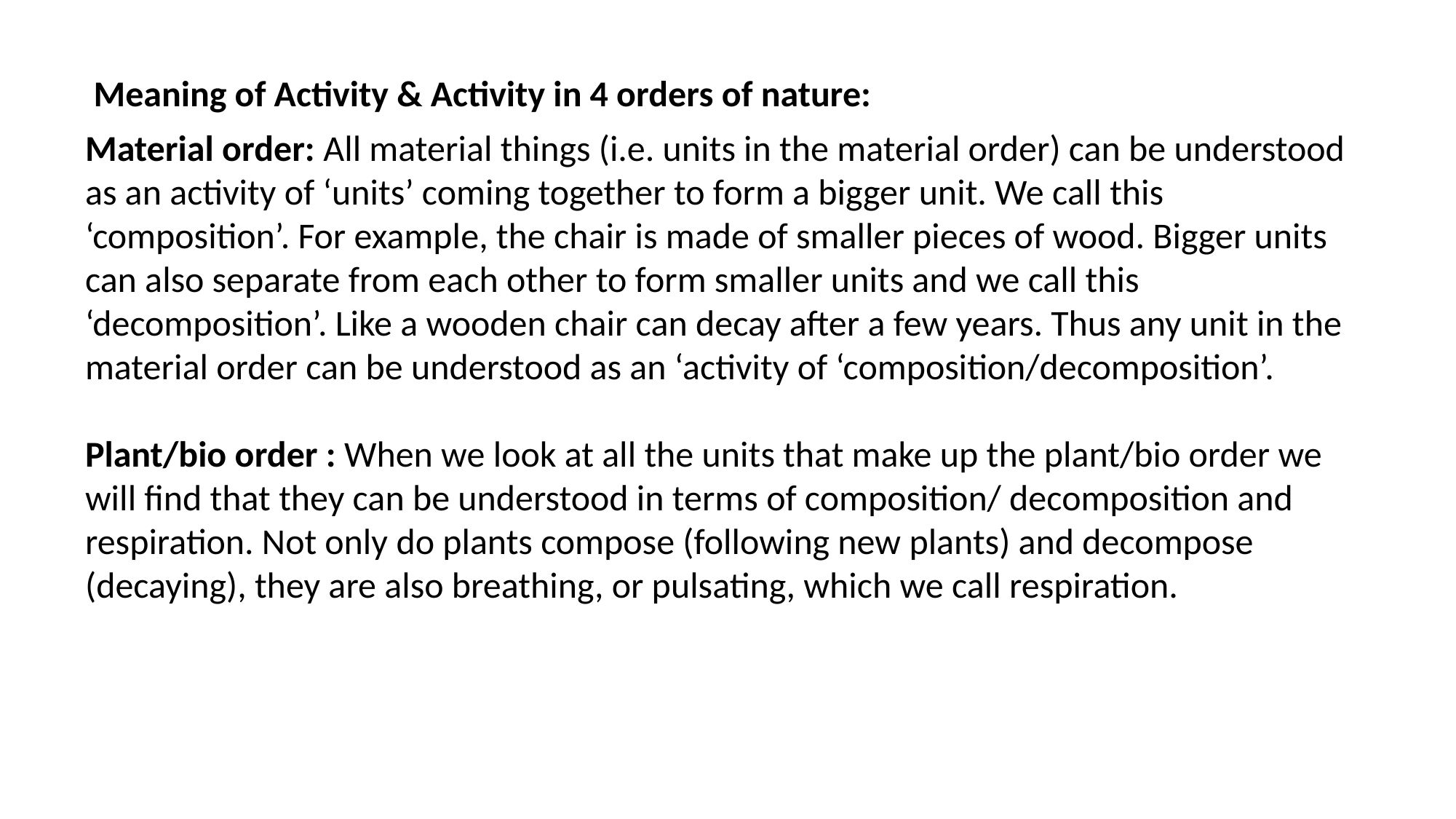

Meaning of Activity & Activity in 4 orders of nature:

Material order: All material things (i.e. units in the material order) can be understood as an activity of ‘units’ coming together to form a bigger unit. We call this ‘composition’. For example, the chair is made of smaller pieces of wood. Bigger units can also separate from each other to form smaller units and we call this ‘decomposition’. Like a wooden chair can decay after a few years. Thus any unit in the material order can be understood as an ‘activity of ‘composition/decomposition’.

Plant/bio order : When we look at all the units that make up the plant/bio order we will find that they can be understood in terms of composition/ decomposition and respiration. Not only do plants compose (following new plants) and decompose (decaying), they are also breathing, or pulsating, which we call respiration.